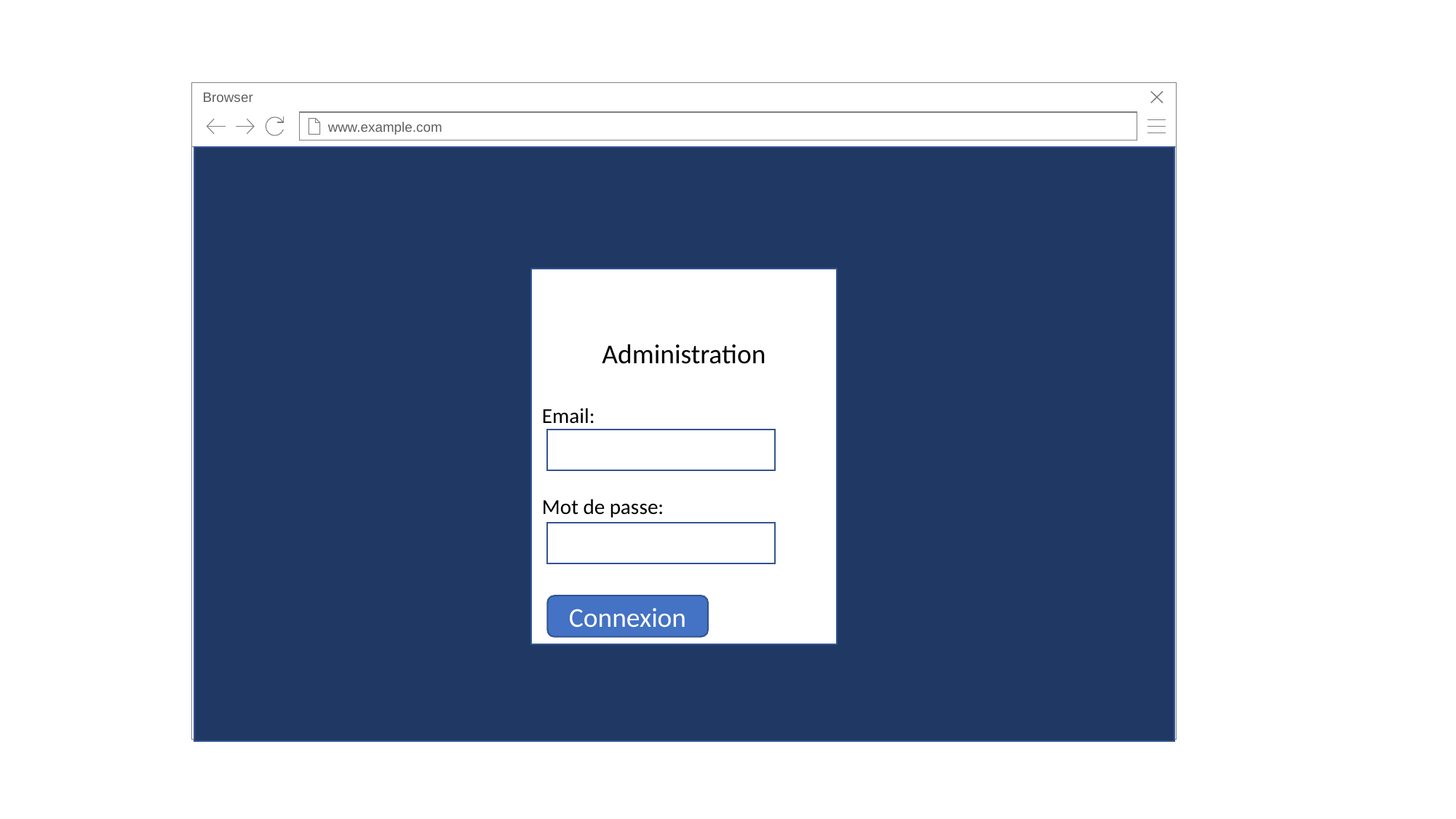

Browser

www.example.com

Administration

Email:

Mot de passe:

Connexion